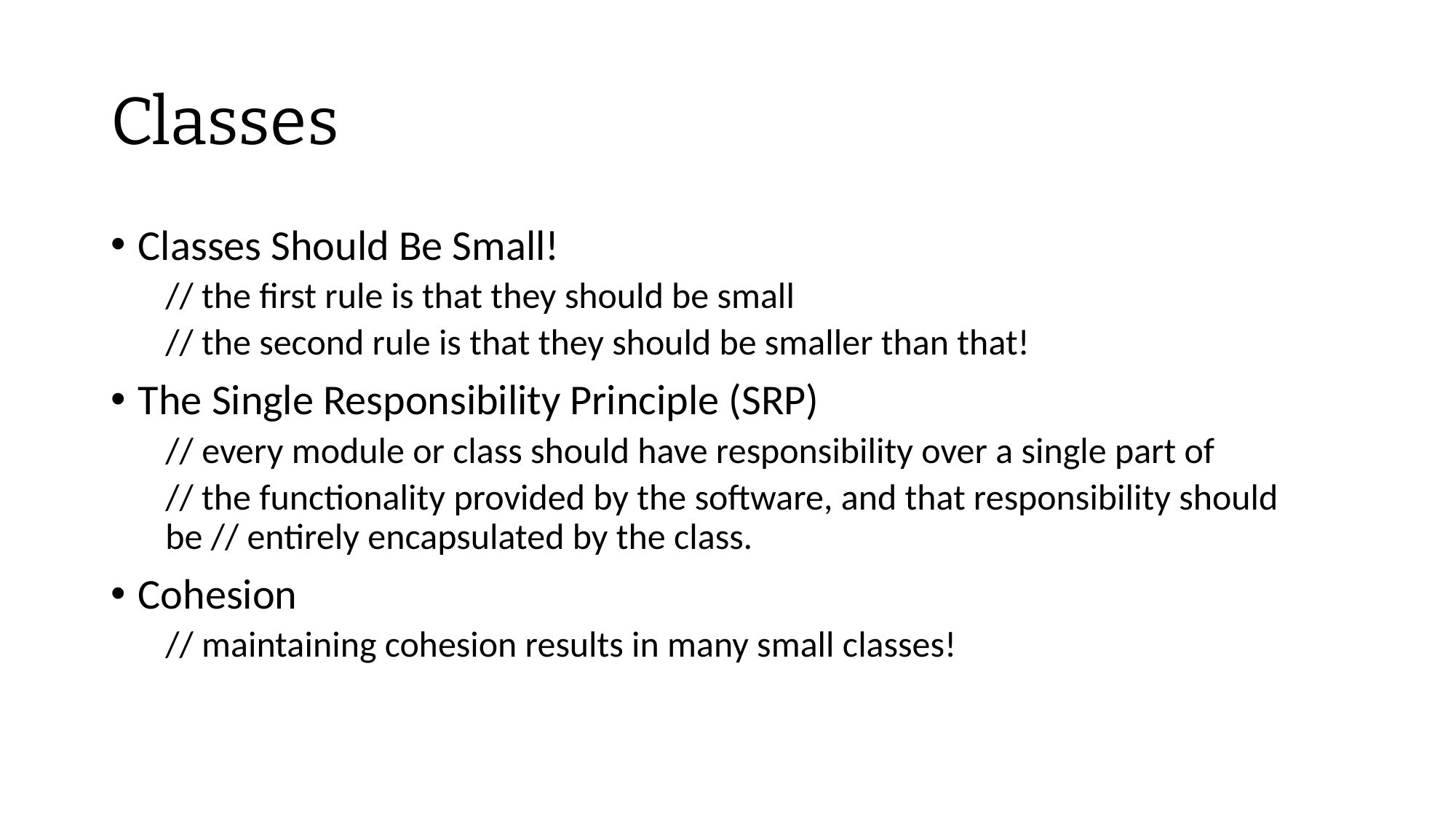

# Classes
Classes Should Be Small!
// the first rule is that they should be small
// the second rule is that they should be smaller than that!
The Single Responsibility Principle (SRP)
// every module or class should have responsibility over a single part of
// the functionality provided by the software, and that responsibility should be // entirely encapsulated by the class.
Cohesion
// maintaining cohesion results in many small classes!